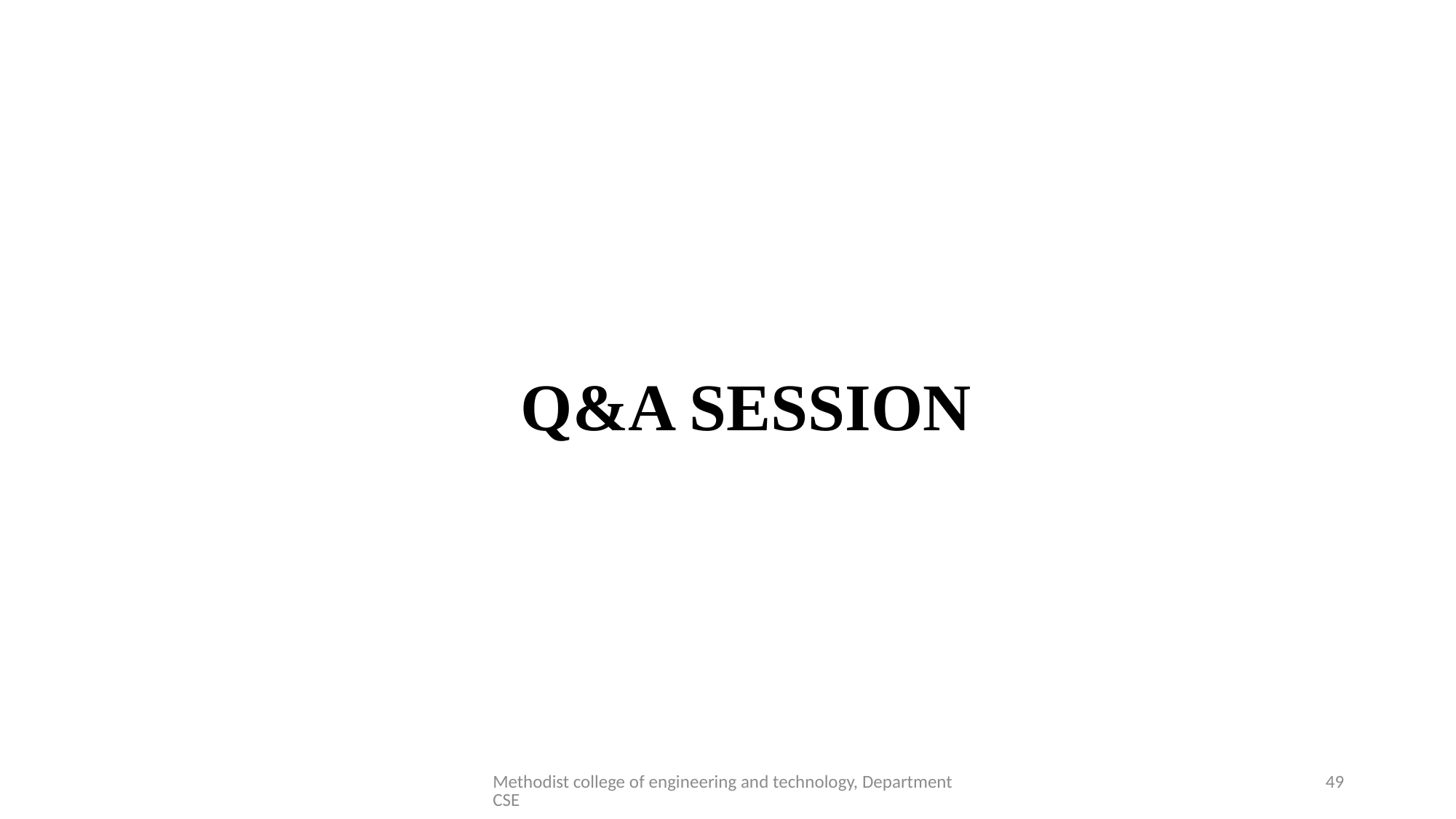

# Q&A SESSION
Methodist college of engineering and technology, Department CSE
49